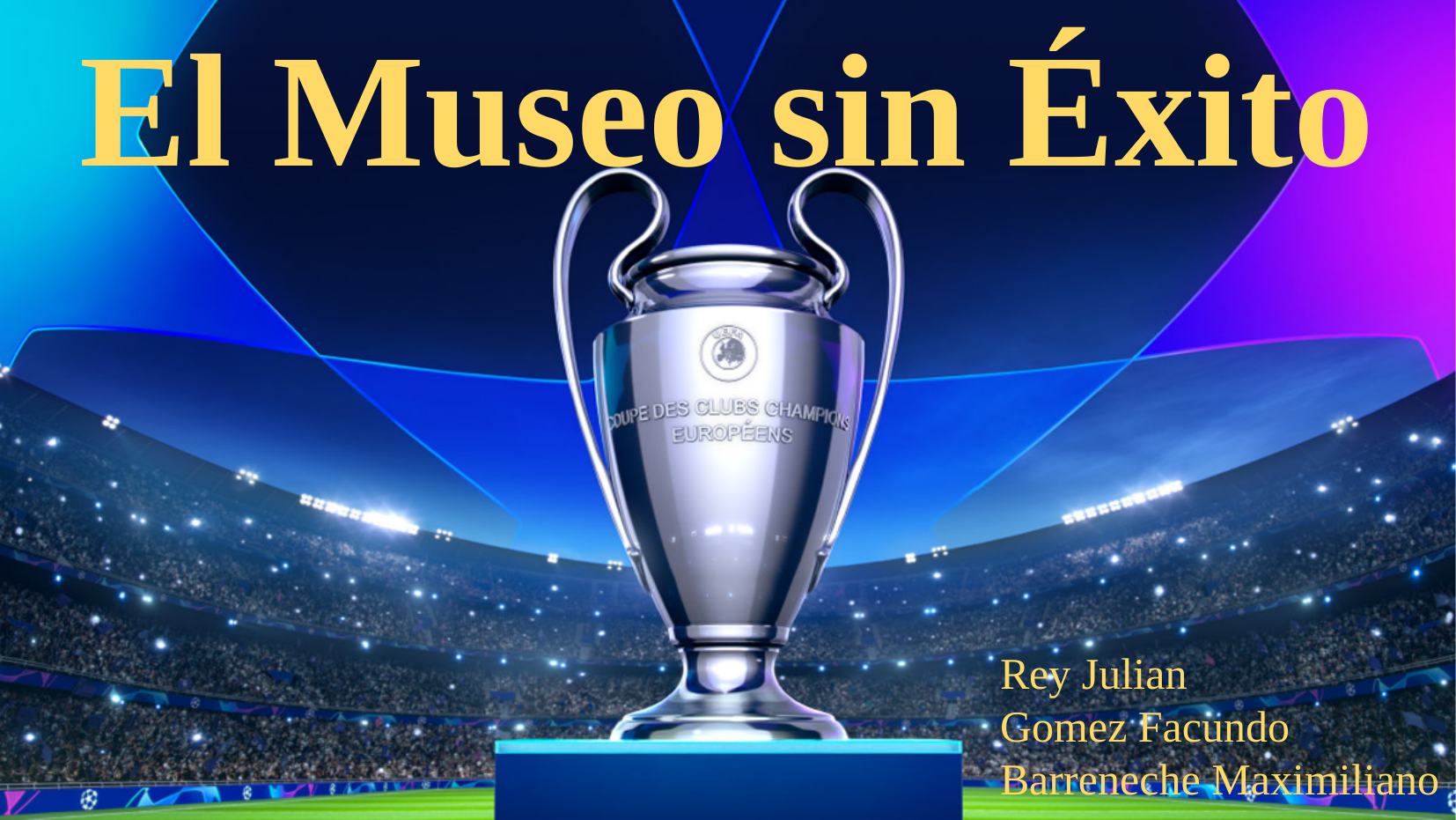

El Museo sin Éxito
Rey Julian
Gomez Facundo
Barreneche Maximiliano